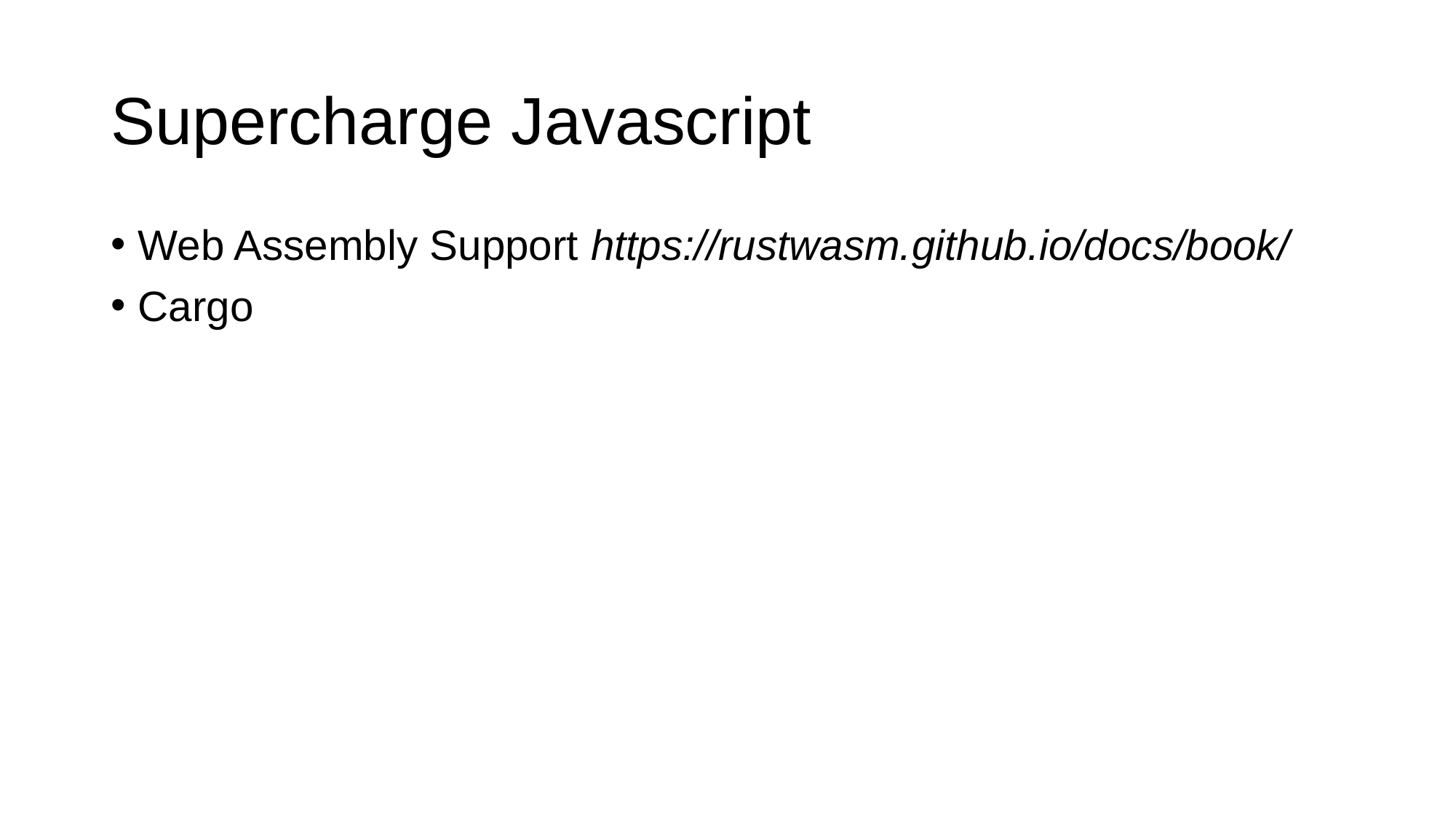

# Supercharge Javascript
Web Assembly Support https://rustwasm.github.io/docs/book/
Cargo